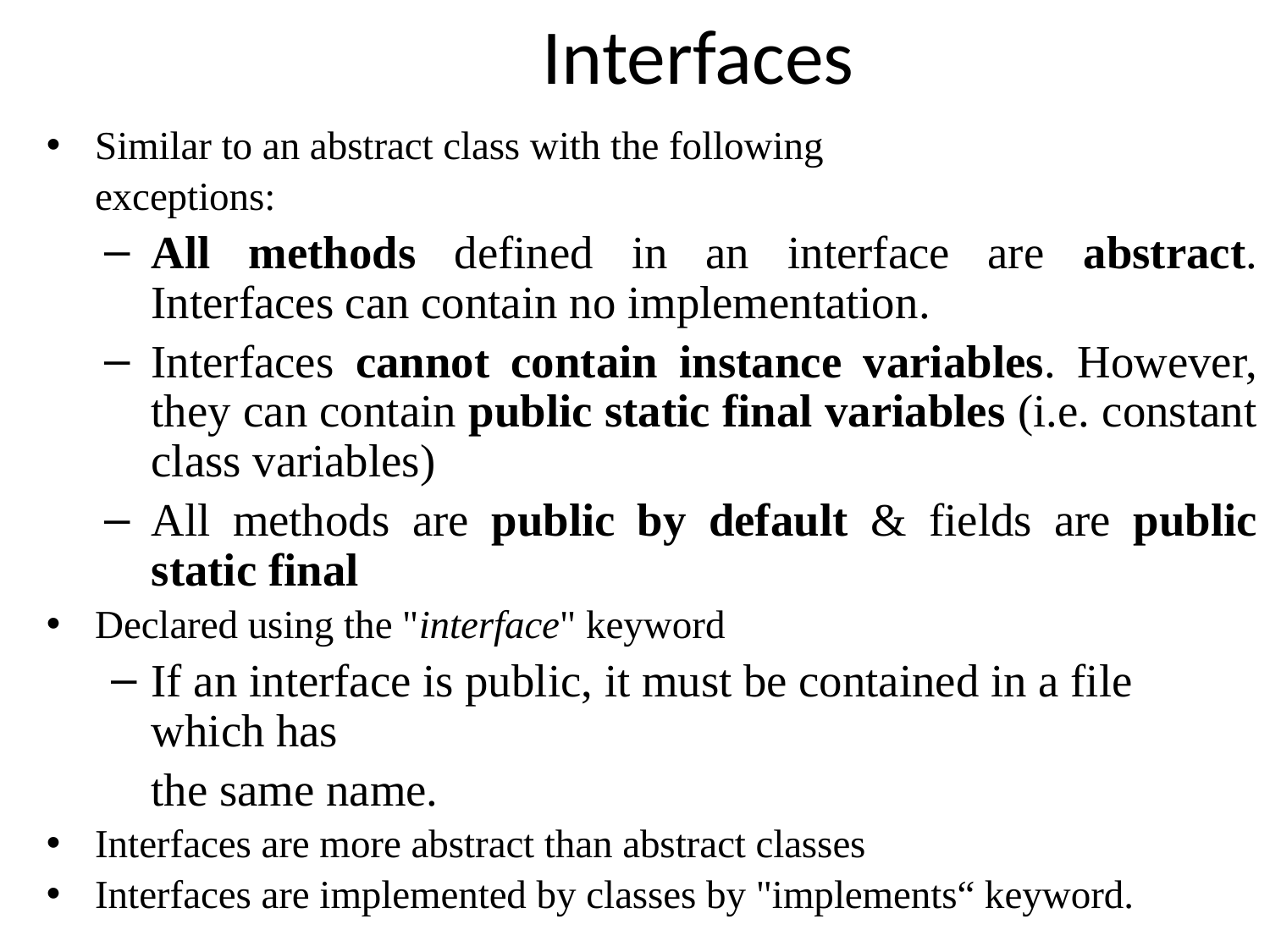

# Interfaces
Similar to an abstract class with the following
	exceptions:
All methods defined in an interface are abstract. Interfaces can contain no implementation.
Interfaces cannot contain instance variables. However, they can contain public static final variables (i.e. constant class variables)
All methods are public by default & fields are public static final
Declared using the "interface" keyword
If an interface is public, it must be contained in a file which has
	the same name.
Interfaces are more abstract than abstract classes
Interfaces are implemented by classes by "implements“ keyword.